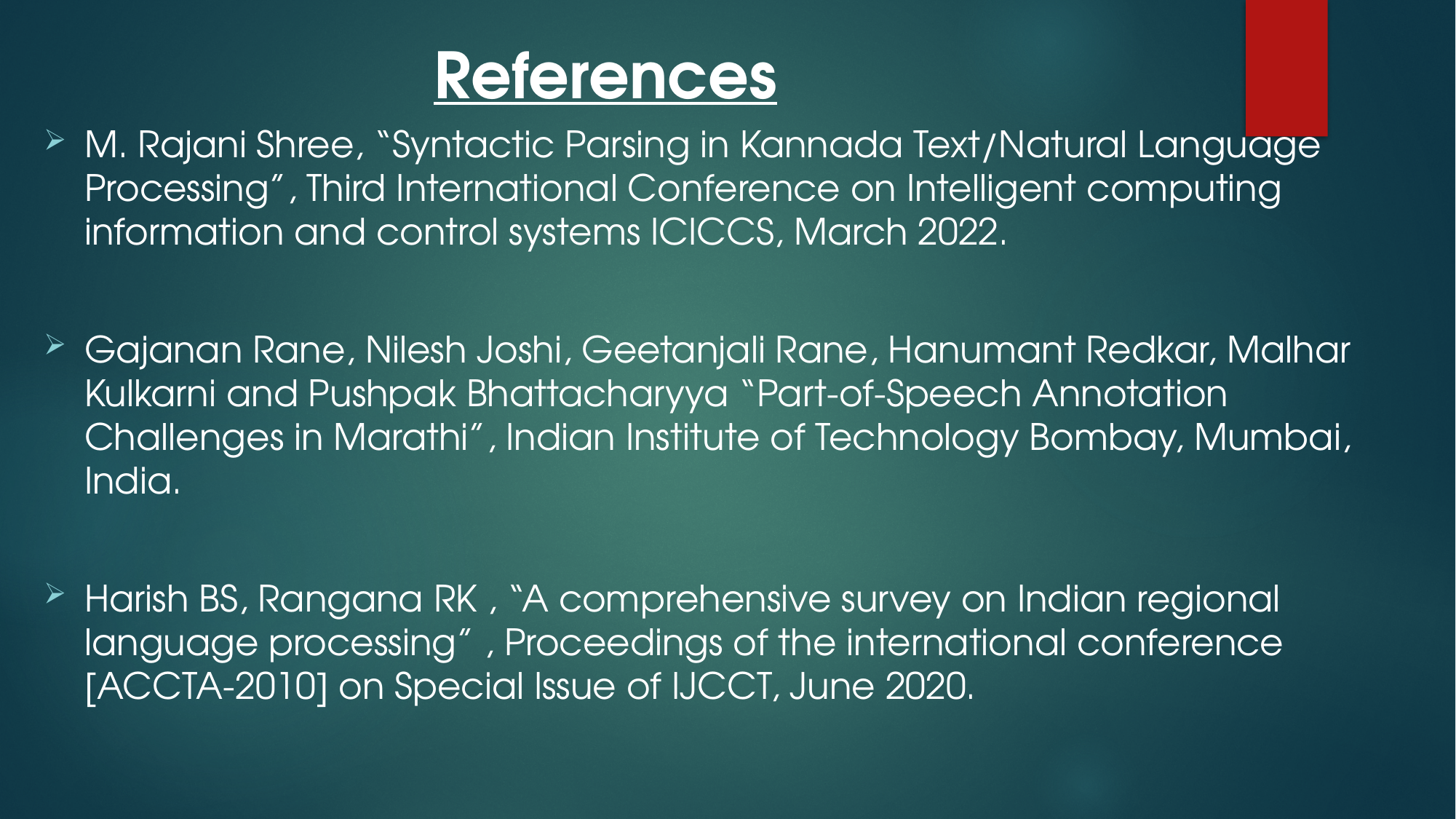

# References
M. Rajani Shree, “Syntactic Parsing in Kannada Text/Natural Language Processing”, Third International Conference on Intelligent computing information and control systems ICICCS, March 2022.

Gajanan Rane, Nilesh Joshi, Geetanjali Rane, Hanumant Redkar, Malhar Kulkarni and Pushpak Bhattacharyya “Part-of-Speech Annotation Challenges in Marathi”, Indian Institute of Technology Bombay, Mumbai, India.

Harish BS, Rangana RK , “A comprehensive survey on Indian regional language processing” , Proceedings of the international conference [ACCTA-2010] on Special Issue of IJCCT, June 2020.